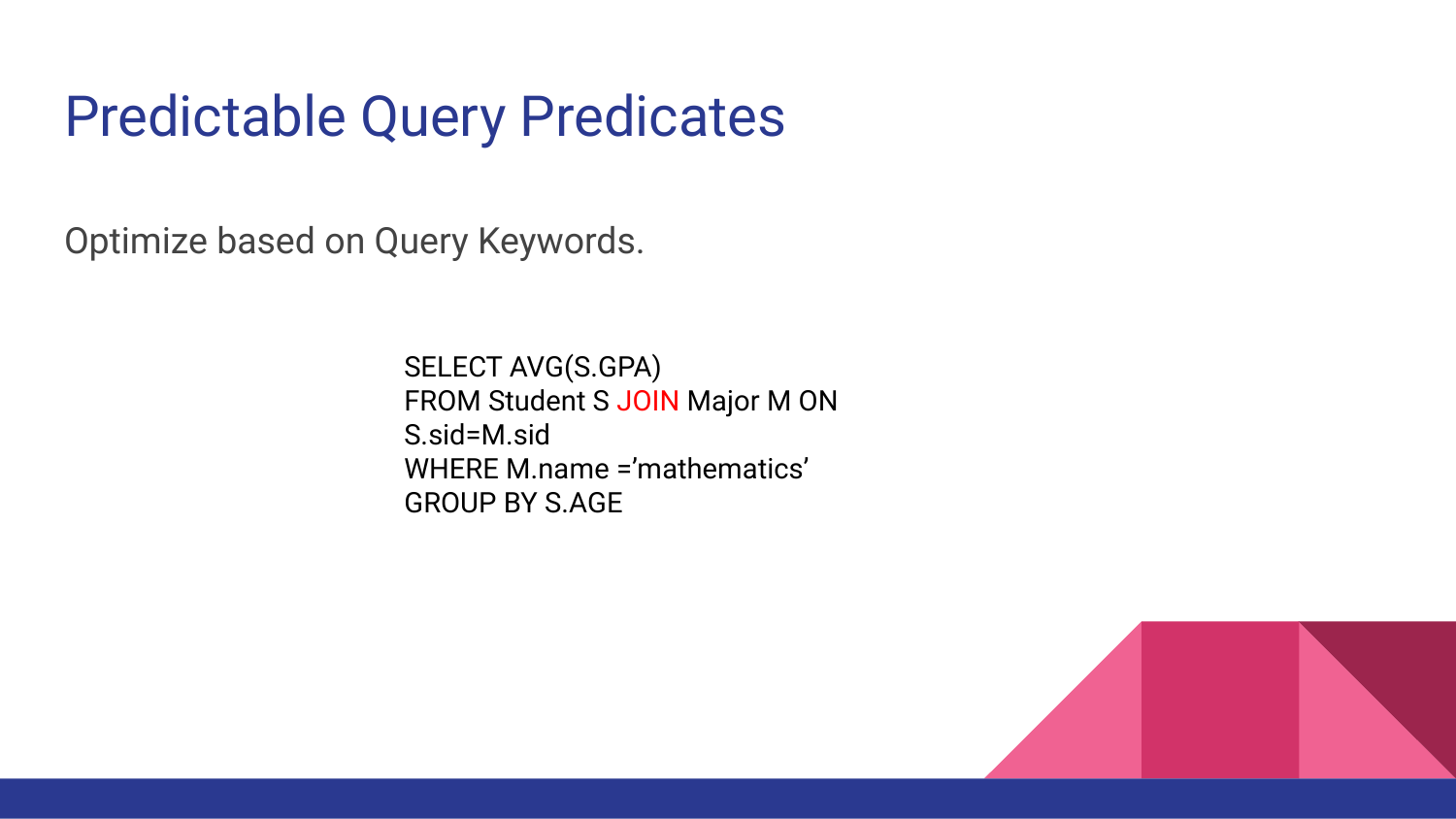

# Predictable Query Predicates
Optimize based on Query Keywords.

SELECT AVG(S.GPA)
FROM Student S JOIN Major M ON S.sid=M.sid
WHERE M.name =’mathematics’
GROUP BY S.AGE